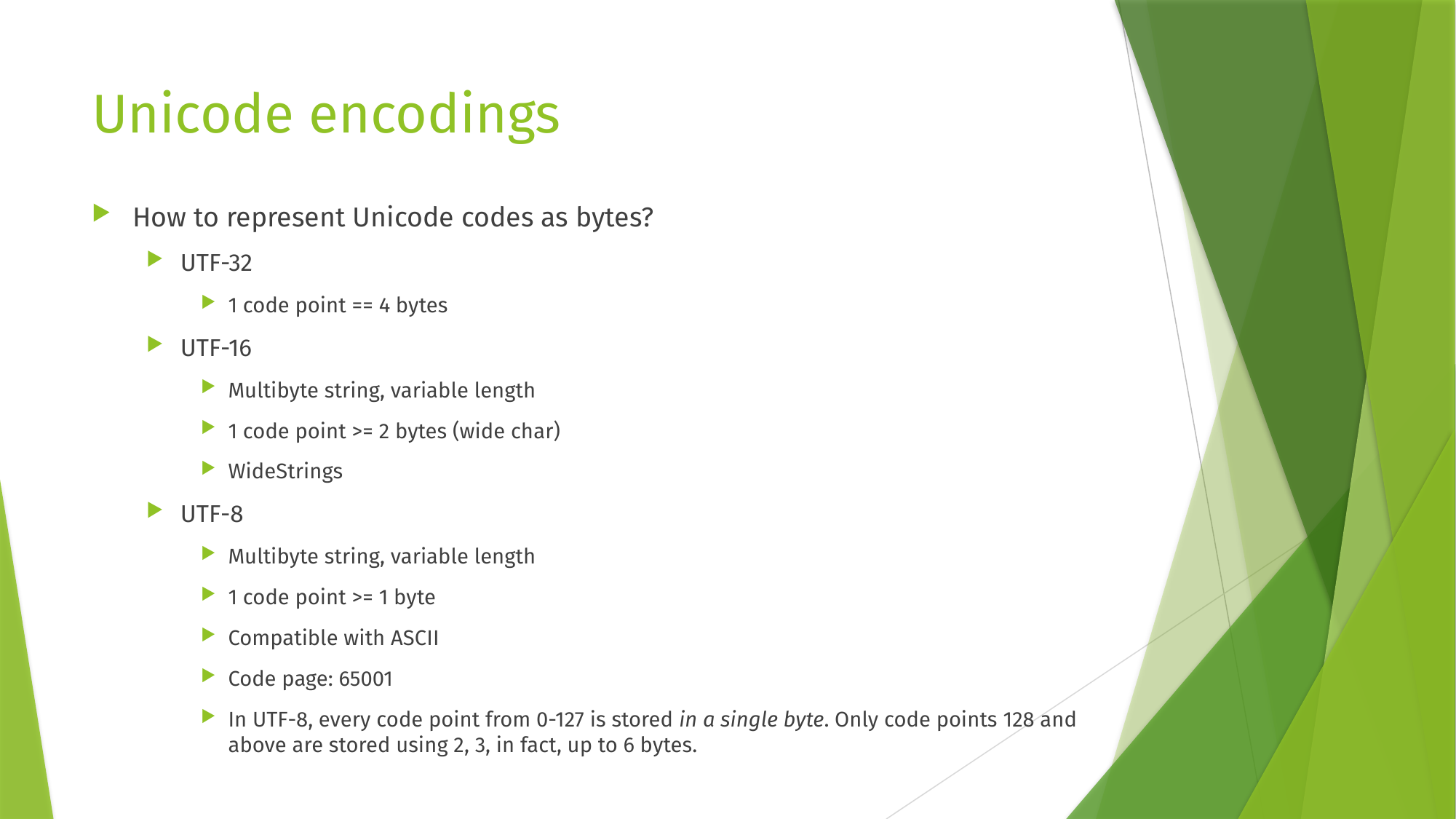

# Unicode encodings
How to represent Unicode codes as bytes?
UTF-32
1 code point == 4 bytes
UTF-16
Multibyte string, variable length
1 code point >= 2 bytes (wide char)
WideStrings
UTF-8
Multibyte string, variable length
1 code point >= 1 byte
Compatible with ASCII
Code page: 65001
In UTF-8, every code point from 0-127 is stored in a single byte. Only code points 128 and above are stored using 2, 3, in fact, up to 6 bytes.